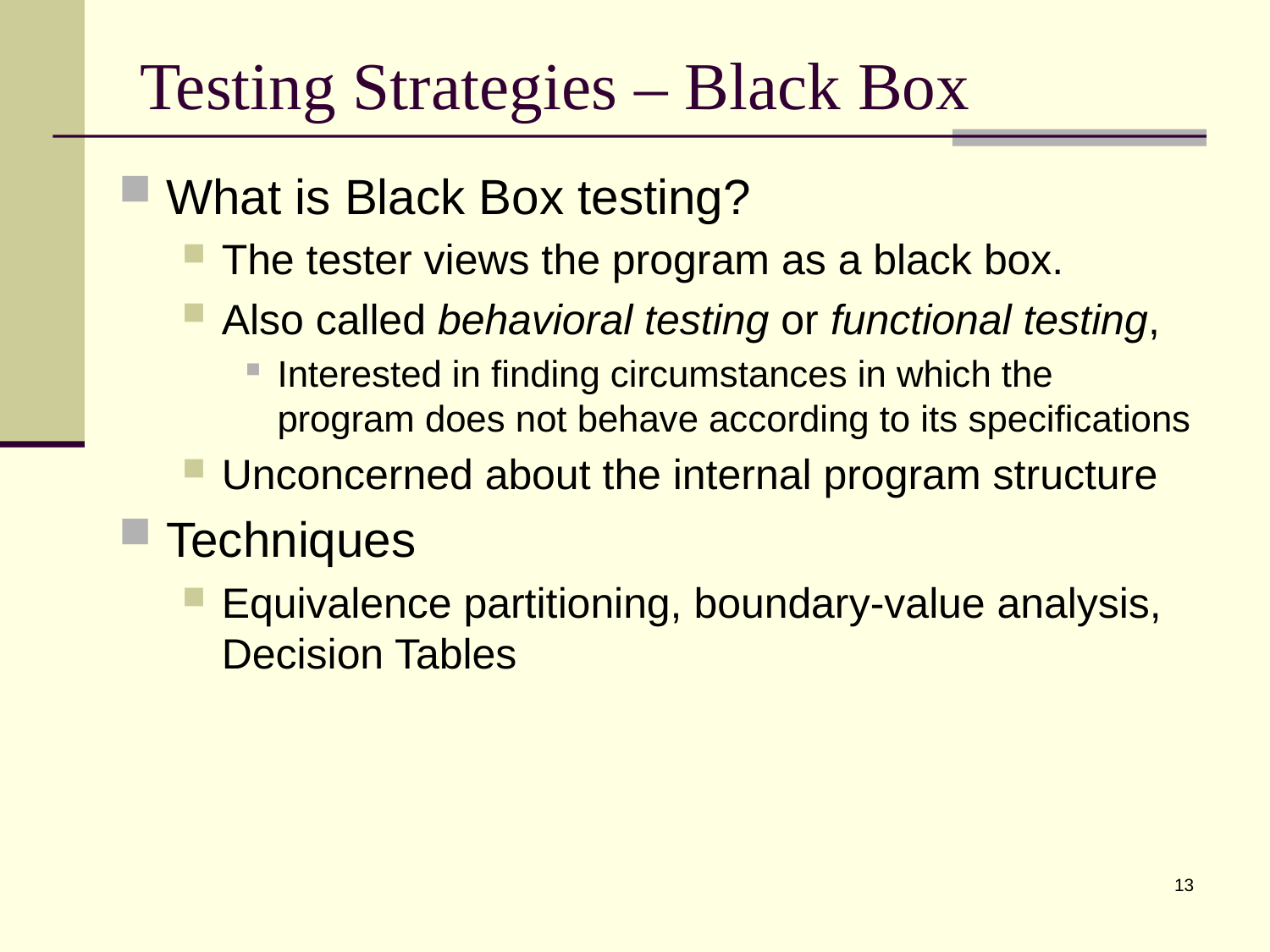

# Testing Strategies – Black Box
What is Black Box testing?
The tester views the program as a black box.
Also called behavioral testing or functional testing,
Interested in finding circumstances in which the program does not behave according to its specifications
Unconcerned about the internal program structure
Techniques
Equivalence partitioning, boundary-value analysis, Decision Tables
13